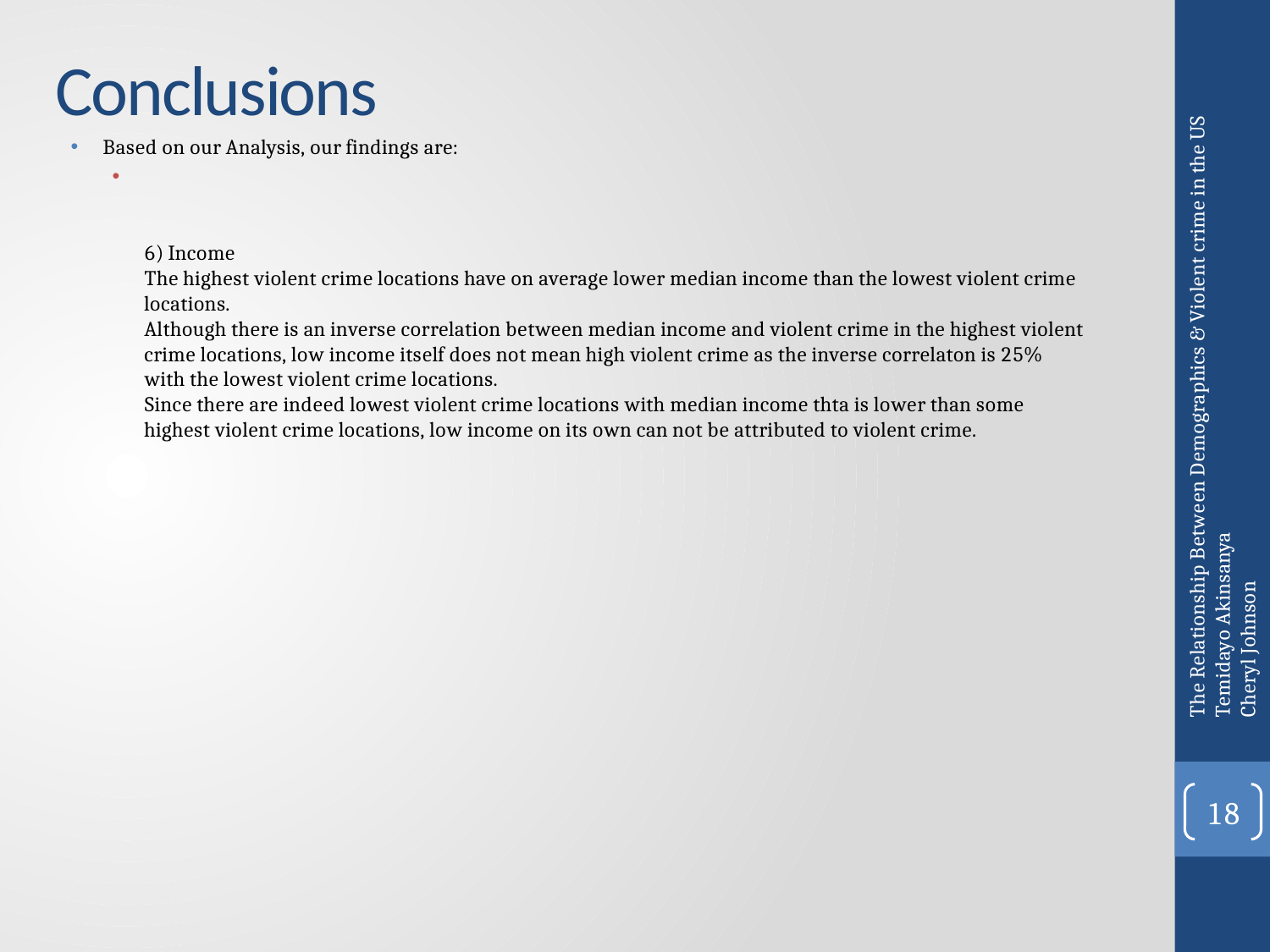

# Conclusions
Based on our Analysis, our findings are:
6) Income
The highest violent crime locations have on average lower median income than the lowest violent crime locations.
Although there is an inverse correlation between median income and violent crime in the highest violent crime locations, low income itself does not mean high violent crime as the inverse correlaton is 25% with the lowest violent crime locations.
Since there are indeed lowest violent crime locations with median income thta is lower than some highest violent crime locations, low income on its own can not be attributed to violent crime.
The Relationship Between Demographics & Violent crime in the US
Temidayo Akinsanya
Cheryl Johnson
18